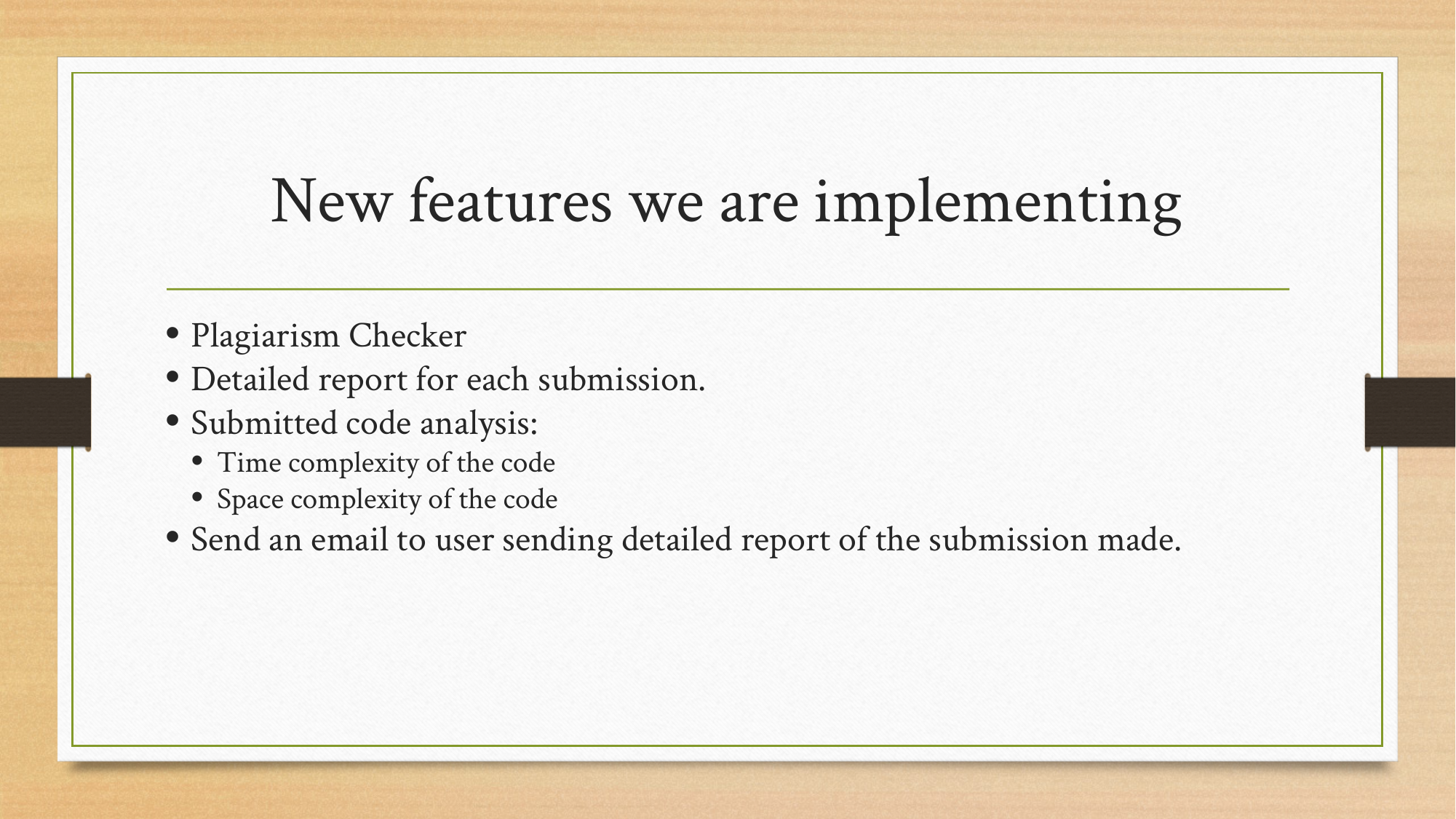

New features we are implementing
Plagiarism Checker
Detailed report for each submission.
Submitted code analysis:
Time complexity of the code
Space complexity of the code
Send an email to user sending detailed report of the submission made.